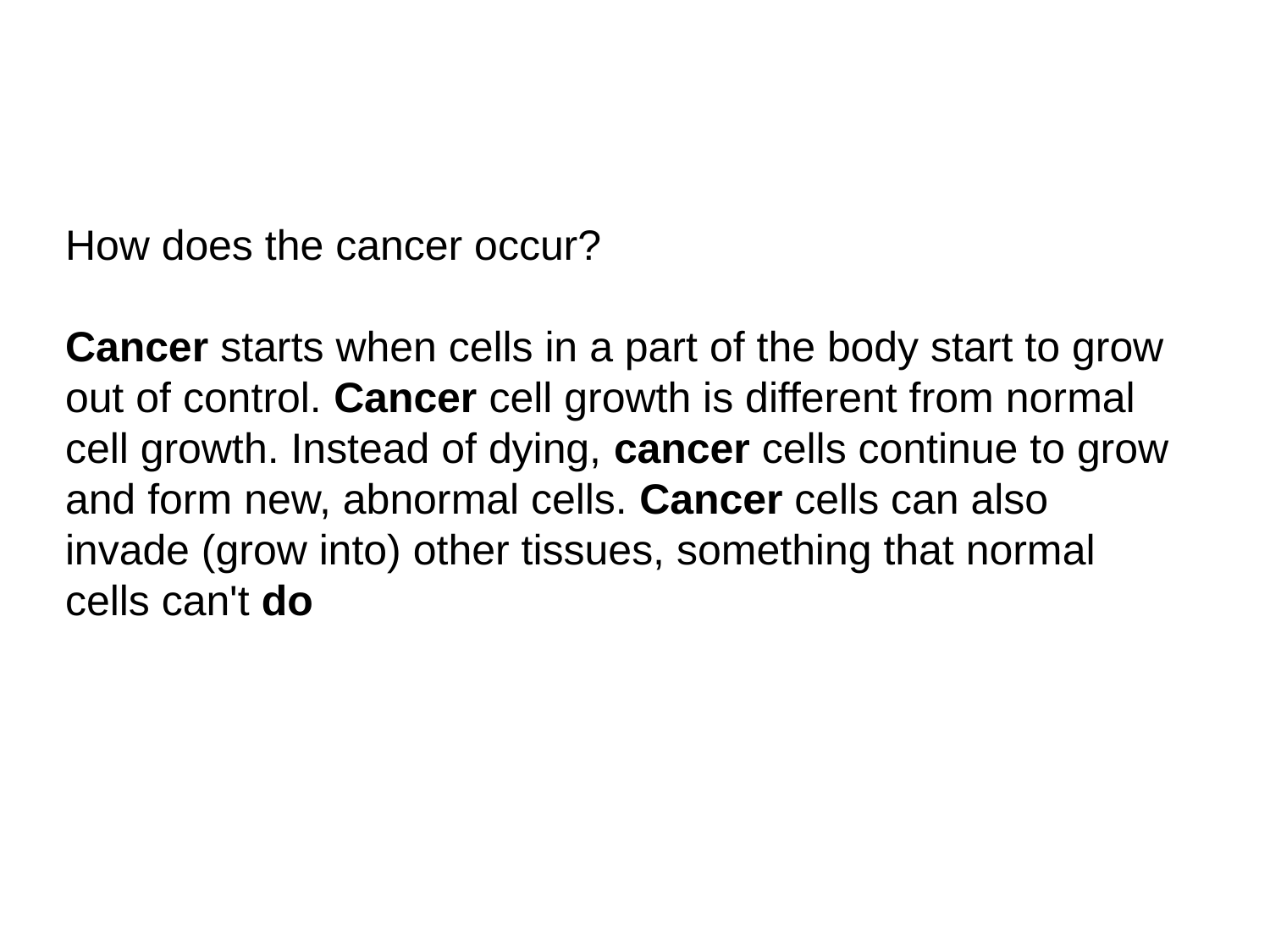

How does the cancer occur?

Cancer starts when cells in a part of the body start to grow out of control. Cancer cell growth is different from normal cell growth. Instead of dying, cancer cells continue to grow and form new, abnormal cells. Cancer cells can also invade (grow into) other tissues, something that normal cells can't do